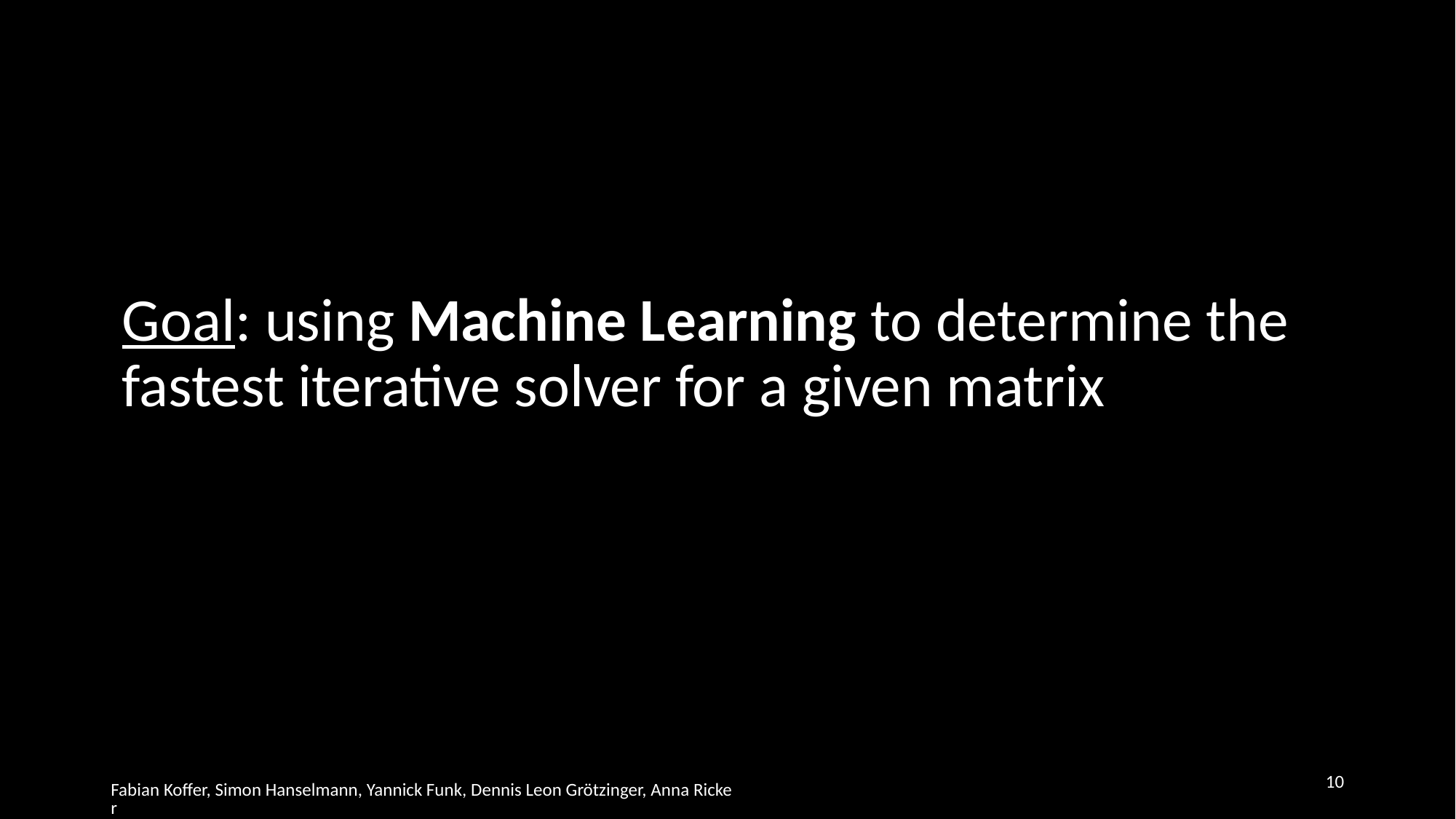

Goal: using Machine Learning to determine the fastest iterative solver for a given matrix
10
Fabian Koffer, Simon Hanselmann, Yannick Funk, Dennis Leon Grötzinger, Anna Ricker